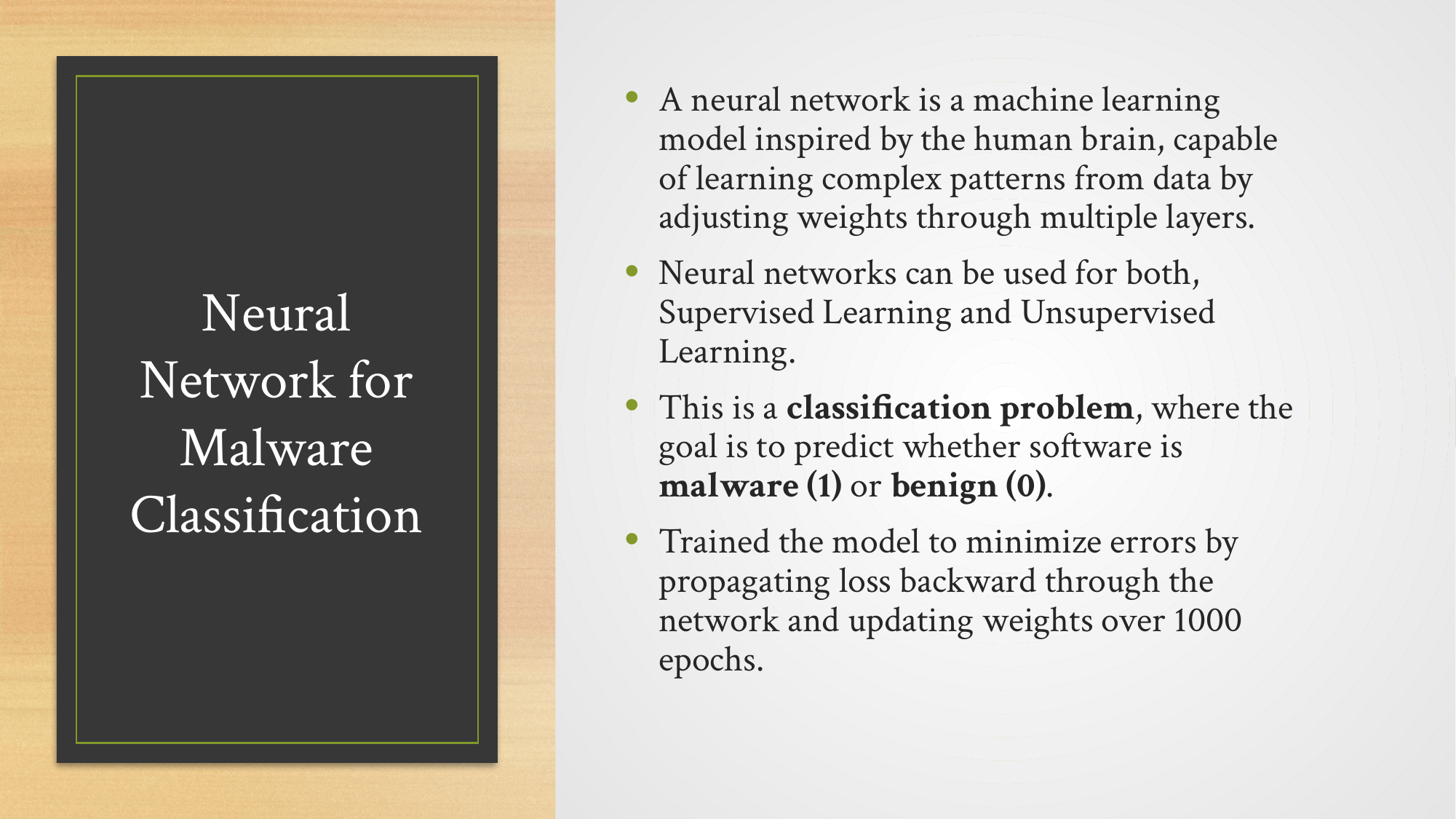

A neural network is a machine learning model inspired by the human brain, capable of learning complex patterns from data by adjusting weights through multiple layers.
Neural networks can be used for both, Supervised Learning and Unsupervised Learning.
This is a classification problem, where the goal is to predict whether software is malware (1) or benign (0).
Trained the model to minimize errors by propagating loss backward through the network and updating weights over 1000 epochs.

# Neural Network for Malware Classification